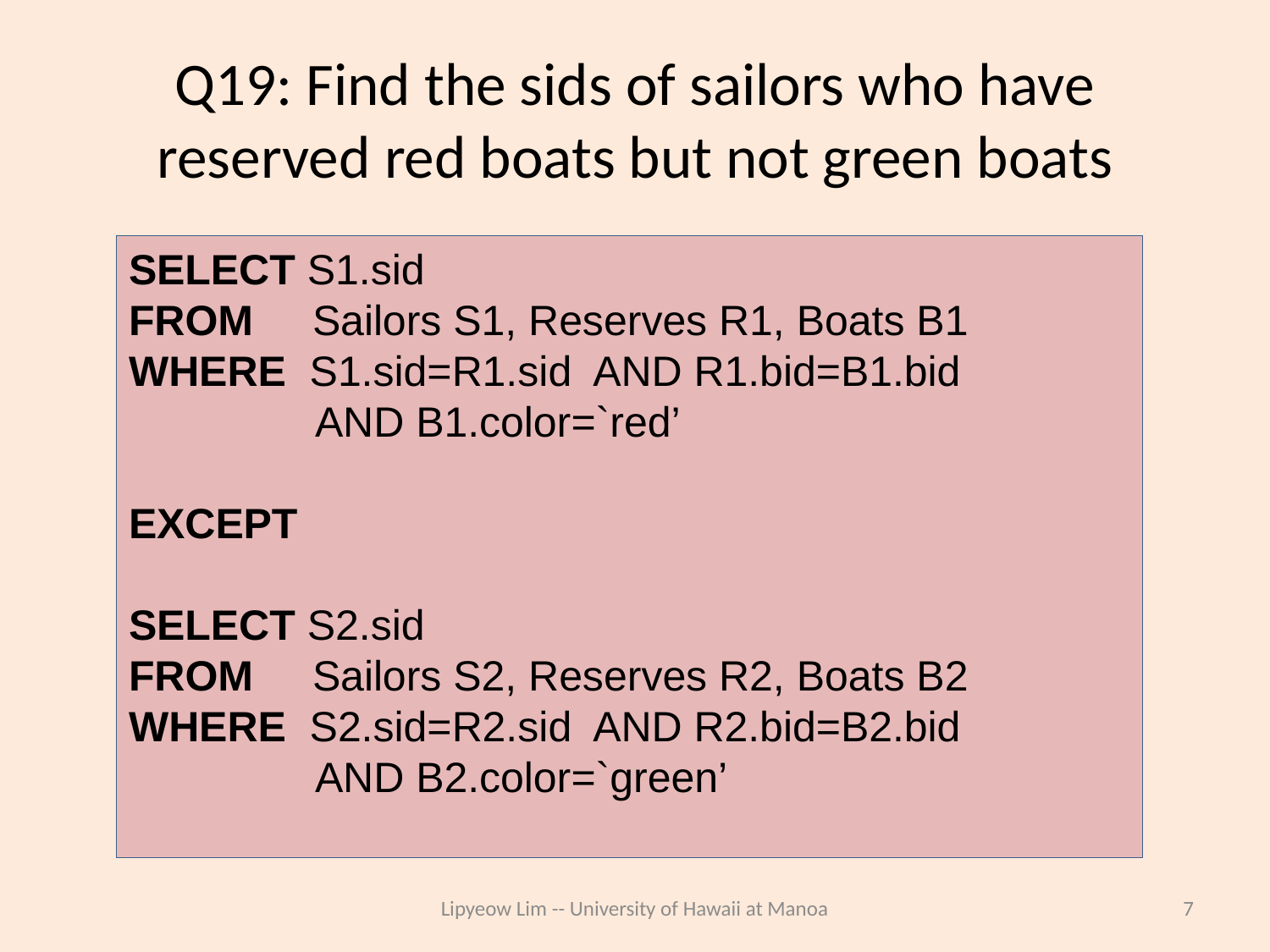

# Q19: Find the sids of sailors who have reserved red boats but not green boats
SELECT S1.sid
FROM     Sailors S1, Reserves R1, Boats B1
WHERE  S1.sid=R1.sid  AND R1.bid=B1.bid
	     AND B1.color=`red’

EXCEPT

SELECT S2.sid
FROM     Sailors S2, Reserves R2, Boats B2
WHERE  S2.sid=R2.sid  AND R2.bid=B2.bid
	     AND B2.color=`green’

Lipyeow Lim -- University of Hawaii at Manoa
7